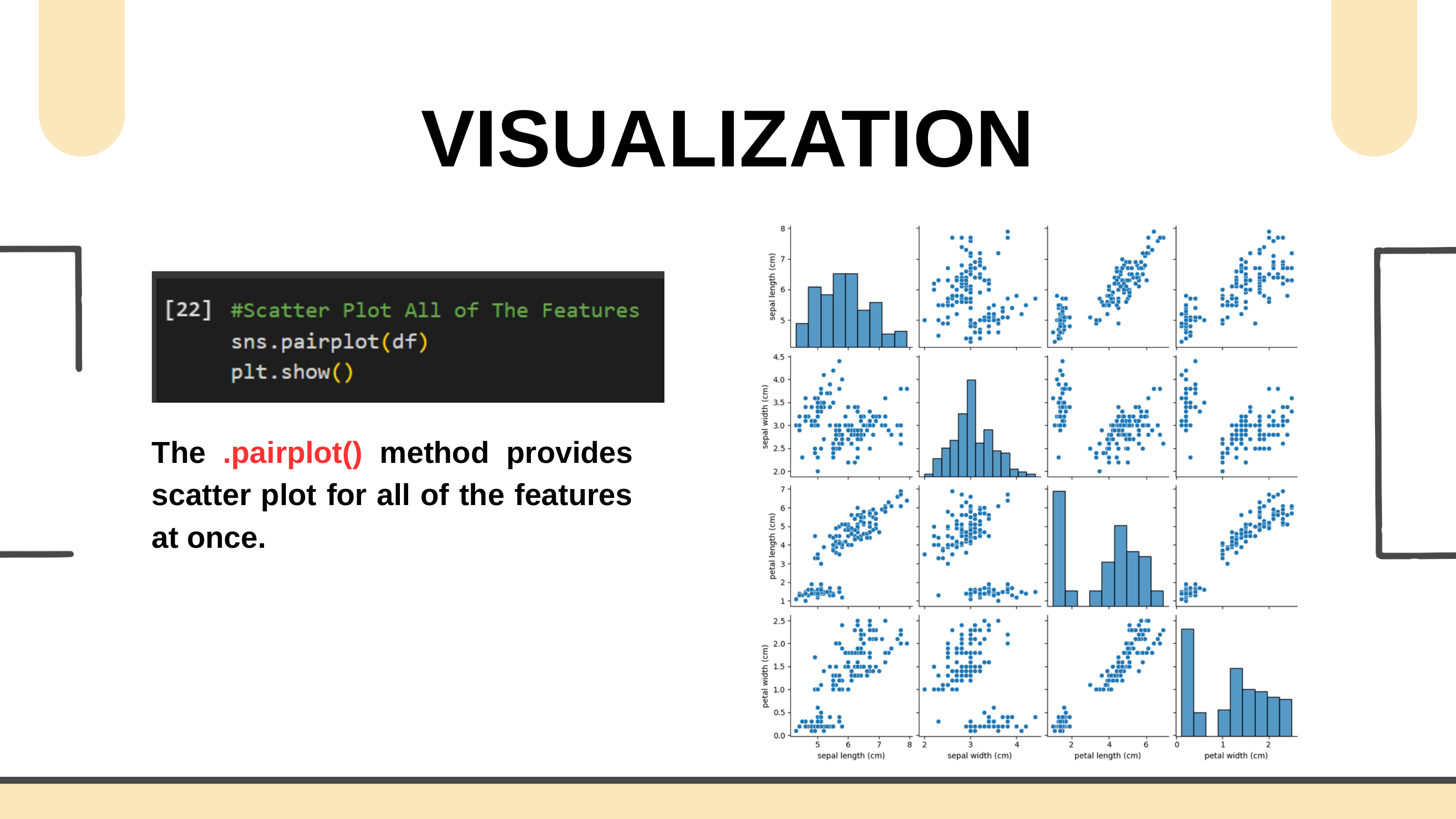

VISUALIZATION

The .pairplot() method provides scatter plot for all of the features at once.